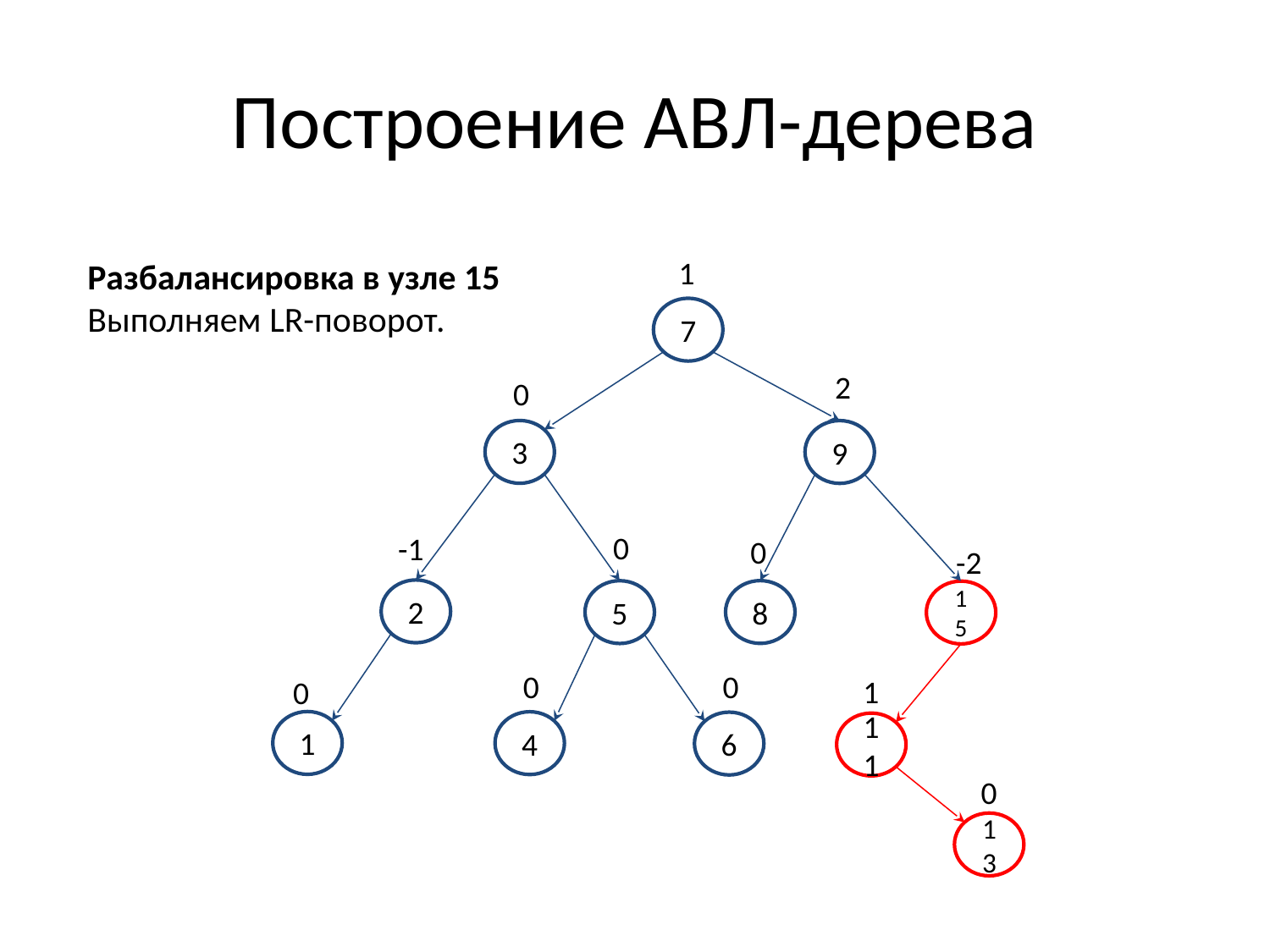

# Построение АВЛ-дерева
1
7
Разбалансировка в узле 15
Выполняем LR-поворот.
2
9
0
3
0
5
-1
2
0
8
-2
15
0
4
0
6
1
11
0
1
0
13